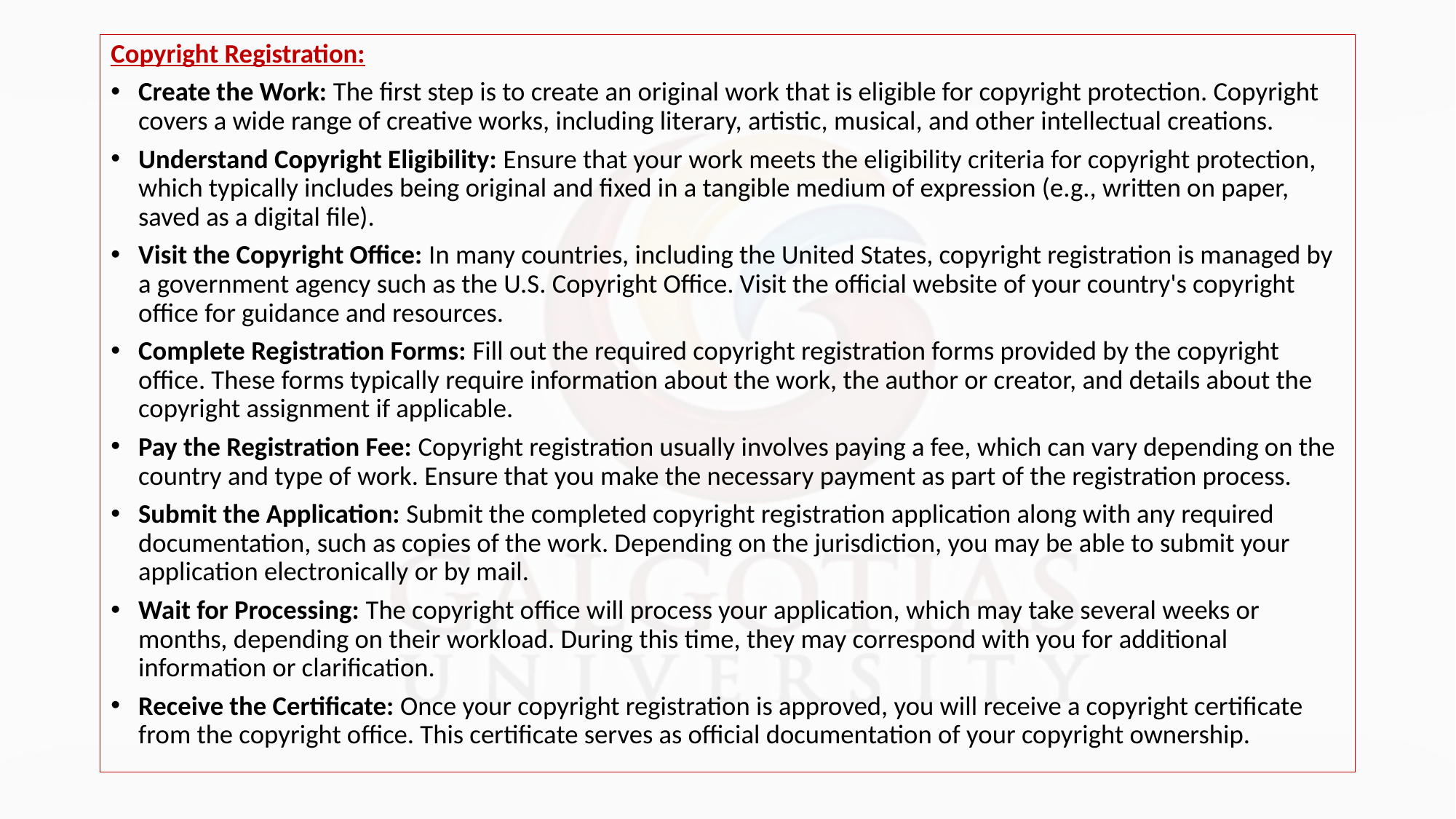

Copyright Registration:
Create the Work: The first step is to create an original work that is eligible for copyright protection. Copyright covers a wide range of creative works, including literary, artistic, musical, and other intellectual creations.
Understand Copyright Eligibility: Ensure that your work meets the eligibility criteria for copyright protection, which typically includes being original and fixed in a tangible medium of expression (e.g., written on paper, saved as a digital file).
Visit the Copyright Office: In many countries, including the United States, copyright registration is managed by a government agency such as the U.S. Copyright Office. Visit the official website of your country's copyright office for guidance and resources.
Complete Registration Forms: Fill out the required copyright registration forms provided by the copyright office. These forms typically require information about the work, the author or creator, and details about the copyright assignment if applicable.
Pay the Registration Fee: Copyright registration usually involves paying a fee, which can vary depending on the country and type of work. Ensure that you make the necessary payment as part of the registration process.
Submit the Application: Submit the completed copyright registration application along with any required documentation, such as copies of the work. Depending on the jurisdiction, you may be able to submit your application electronically or by mail.
Wait for Processing: The copyright office will process your application, which may take several weeks or months, depending on their workload. During this time, they may correspond with you for additional information or clarification.
Receive the Certificate: Once your copyright registration is approved, you will receive a copyright certificate from the copyright office. This certificate serves as official documentation of your copyright ownership.